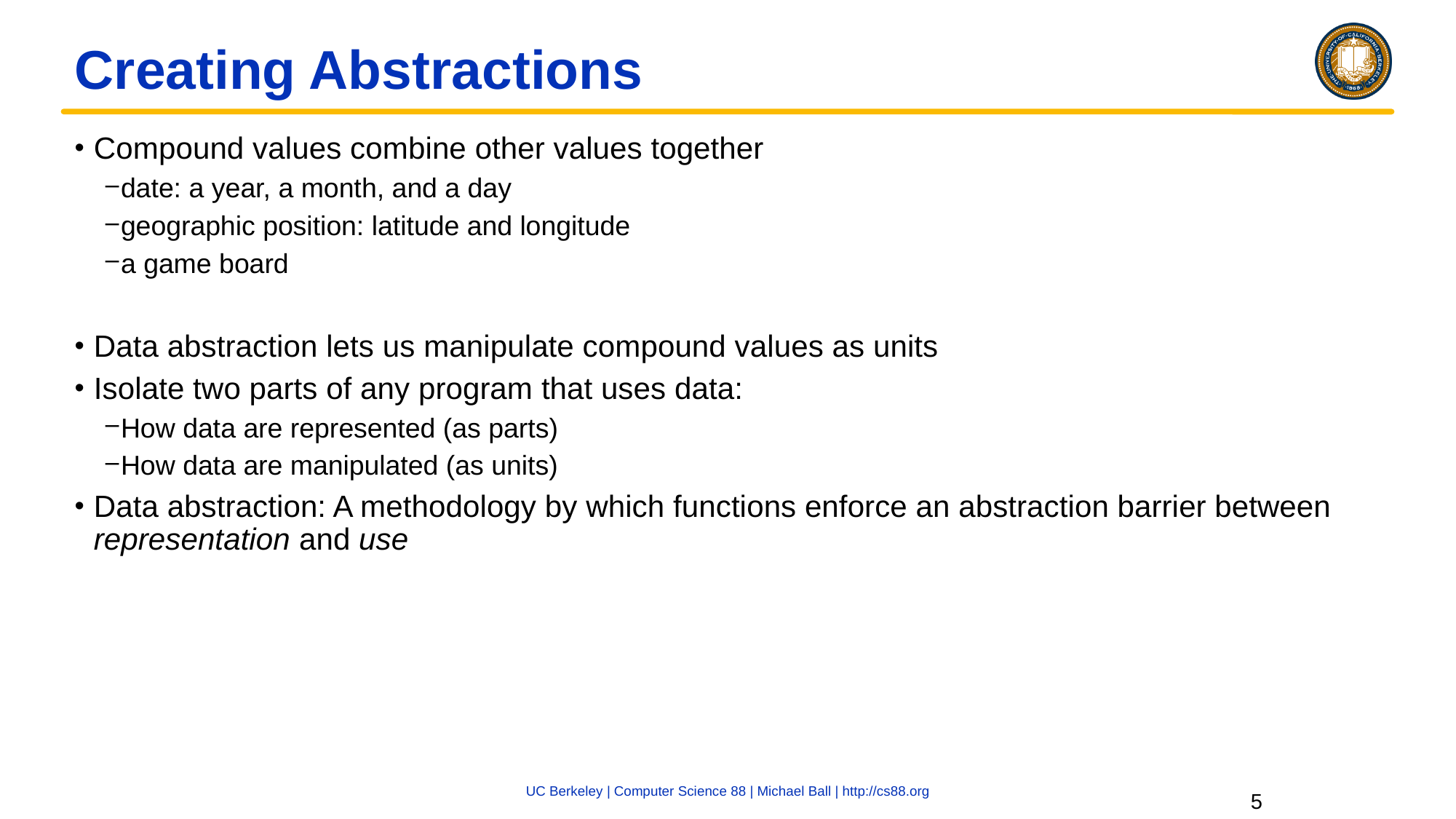

# Creating Abstractions
Compound values combine other values together
date: a year, a month, and a day
geographic position: latitude and longitude
a game board

Data abstraction lets us manipulate compound values as units
Isolate two parts of any program that uses data:
How data are represented (as parts)
How data are manipulated (as units)
Data abstraction: A methodology by which functions enforce an abstraction barrier between representation and use

5